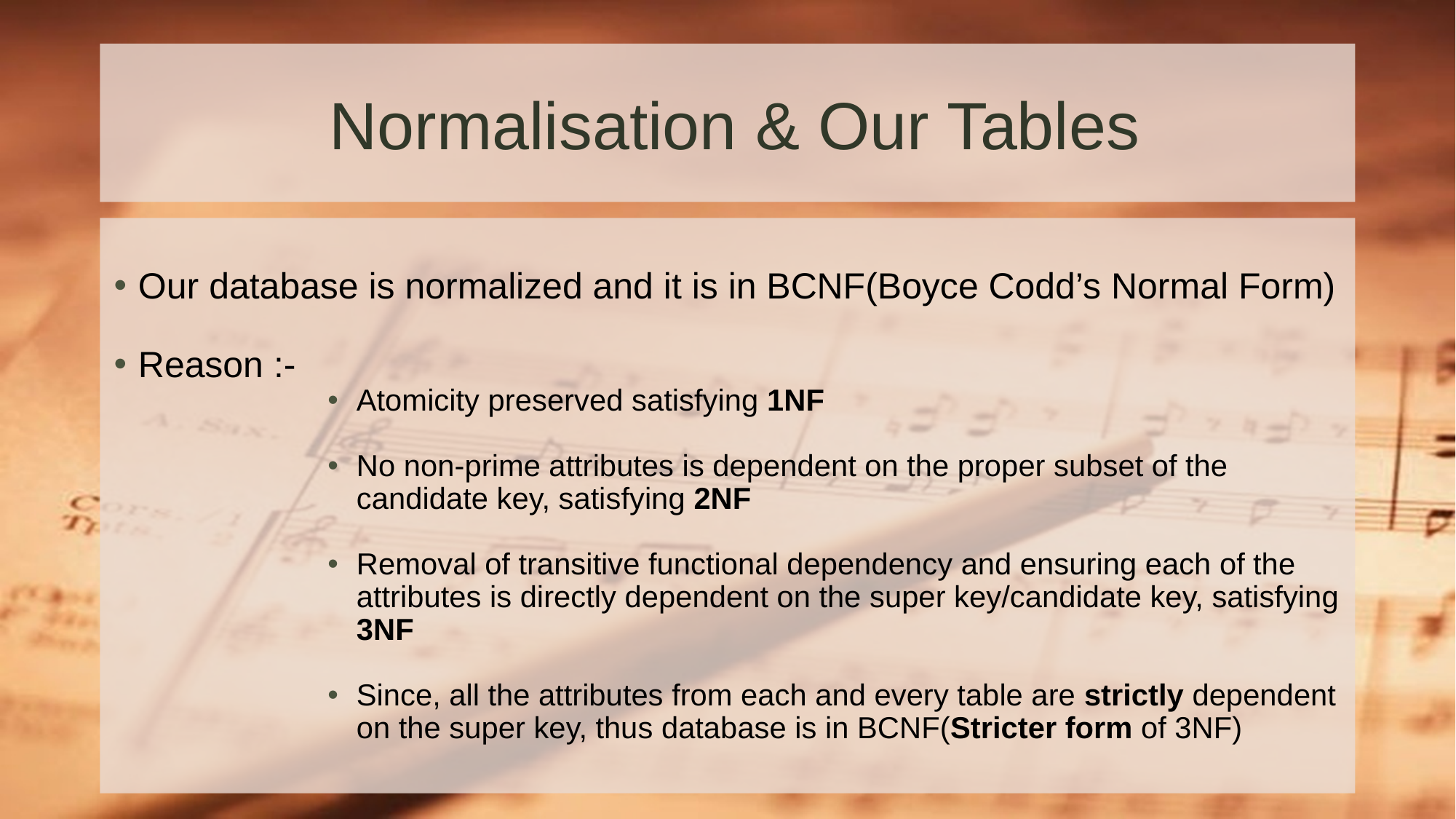

# Normalisation & Our Tables

Our database is normalized and it is in BCNF(Boyce Codd’s Normal Form)

Reason :-
Atomicity preserved satisfying 1NF

No non-prime attributes is dependent on the proper subset of the candidate key, satisfying 2NF

Removal of transitive functional dependency and ensuring each of the attributes is directly dependent on the super key/candidate key, satisfying 3NF

Since, all the attributes from each and every table are strictly dependent on the super key, thus database is in BCNF(Stricter form of 3NF)